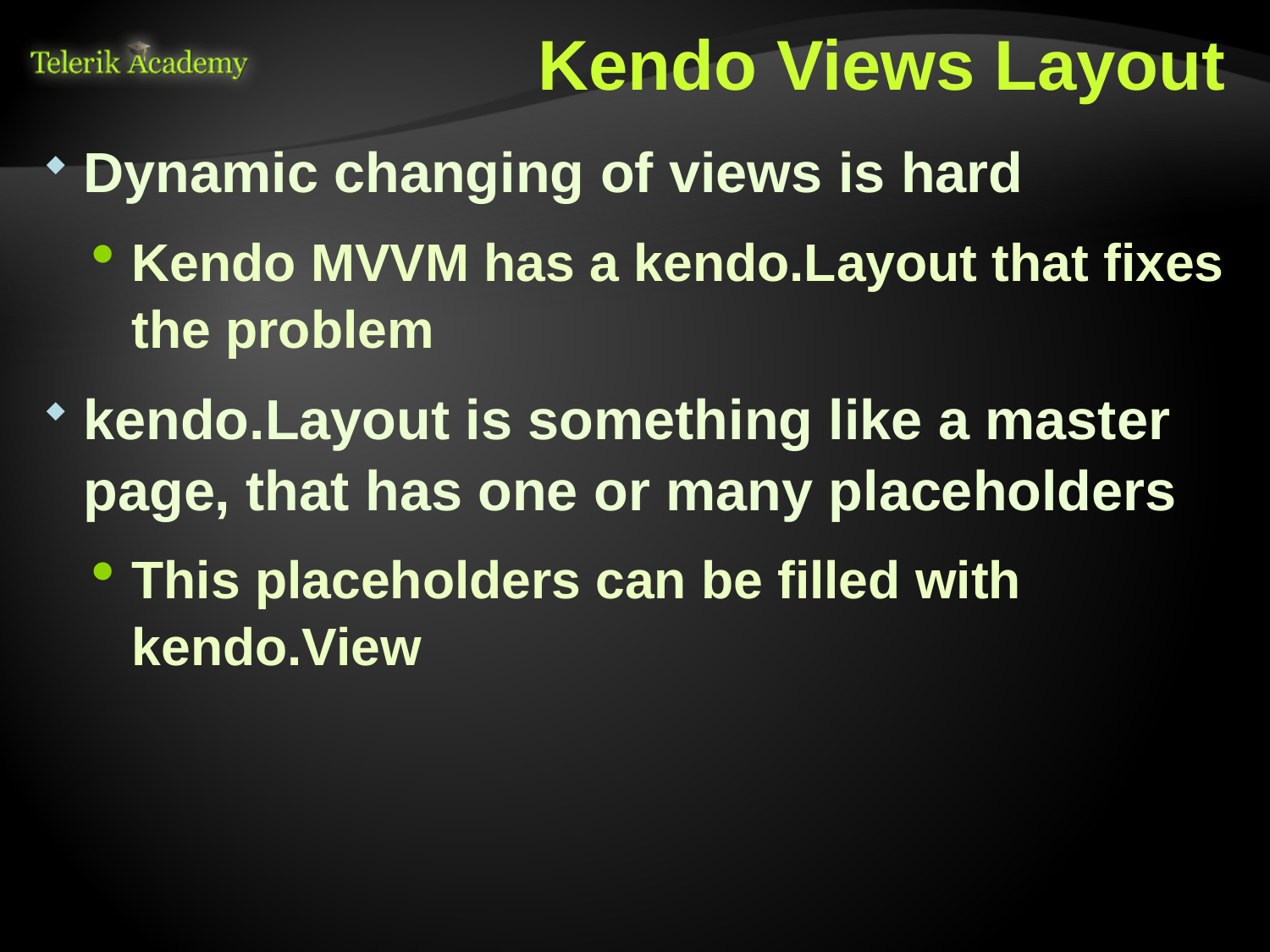

# Kendo Views Layout
Dynamic changing of views is hard
Kendo MVVM has a kendo.Layout that fixes the problem
kendo.Layout is something like a master page, that has one or many placeholders
This placeholders can be filled with kendo.View